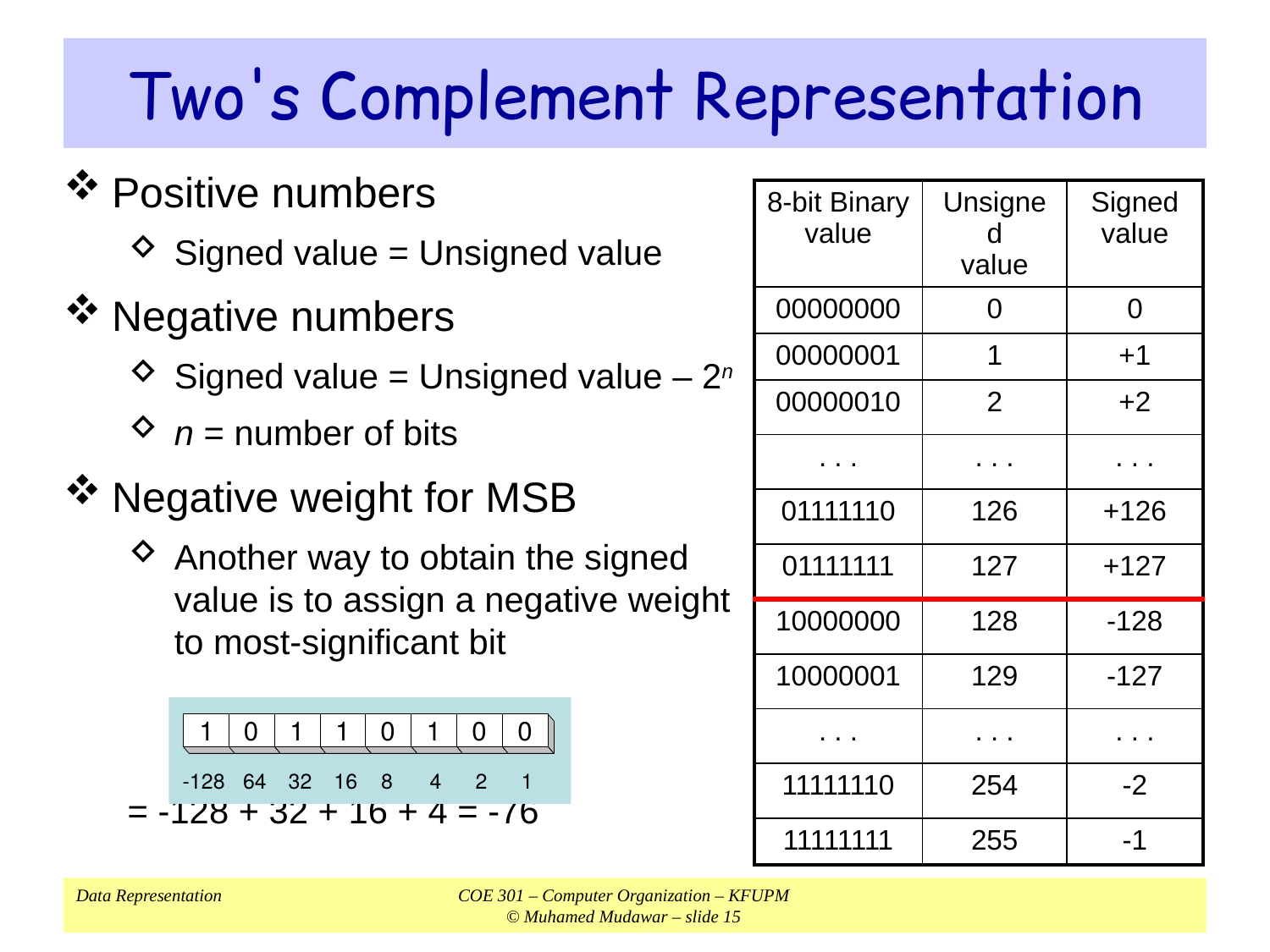

# Two's Complement Representation
Positive numbers
Signed value = Unsigned value
Negative numbers
Signed value = Unsigned value – 2n
n = number of bits
Negative weight for MSB
Another way to obtain the signed value is to assign a negative weight to most-significant bit

= -128 + 32 + 16 + 4 = -76
| 8-bit Binary value | Unsigned value | Signed value |
| --- | --- | --- |
| 00000000 | 0 | 0 |
| 00000001 | 1 | +1 |
| 00000010 | 2 | +2 |
| . . . | . . . | . . . |
| 01111110 | 126 | +126 |
| 01111111 | 127 | +127 |
| 10000000 | 128 | -128 |
| 10000001 | 129 | -127 |
| . . . | . . . | . . . |
| 11111110 | 254 | -2 |
| 11111111 | 255 | -1 |

1
0
1
1
0
1
0
0

-128
64
32
16
8
4
2
1